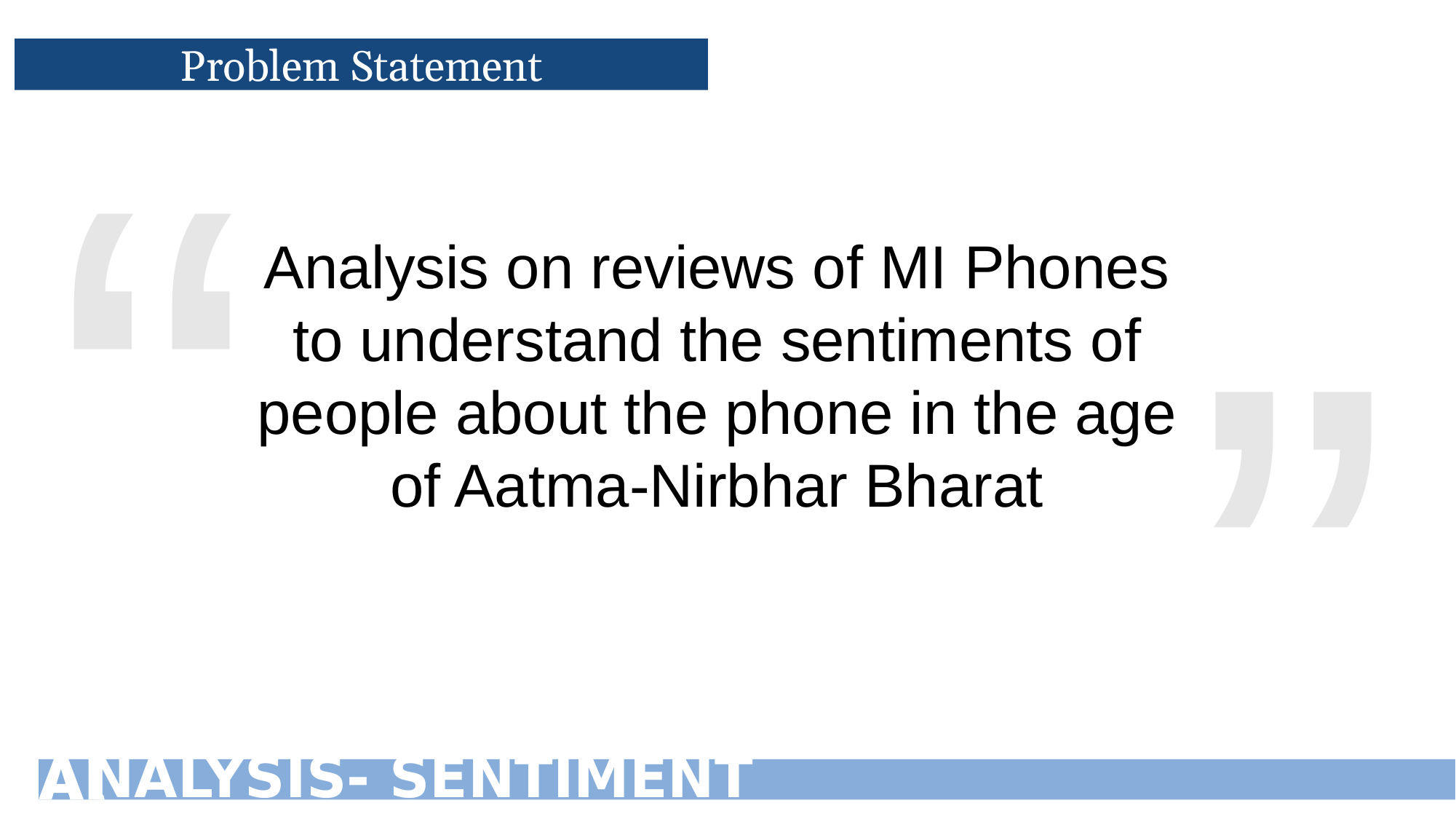

“
Problem Statement
Analysis on reviews of MI Phones to understand the sentiments of people about the phone in the age of Aatma-Nirbhar Bharat

“
NALYSIS- SENTIMENT